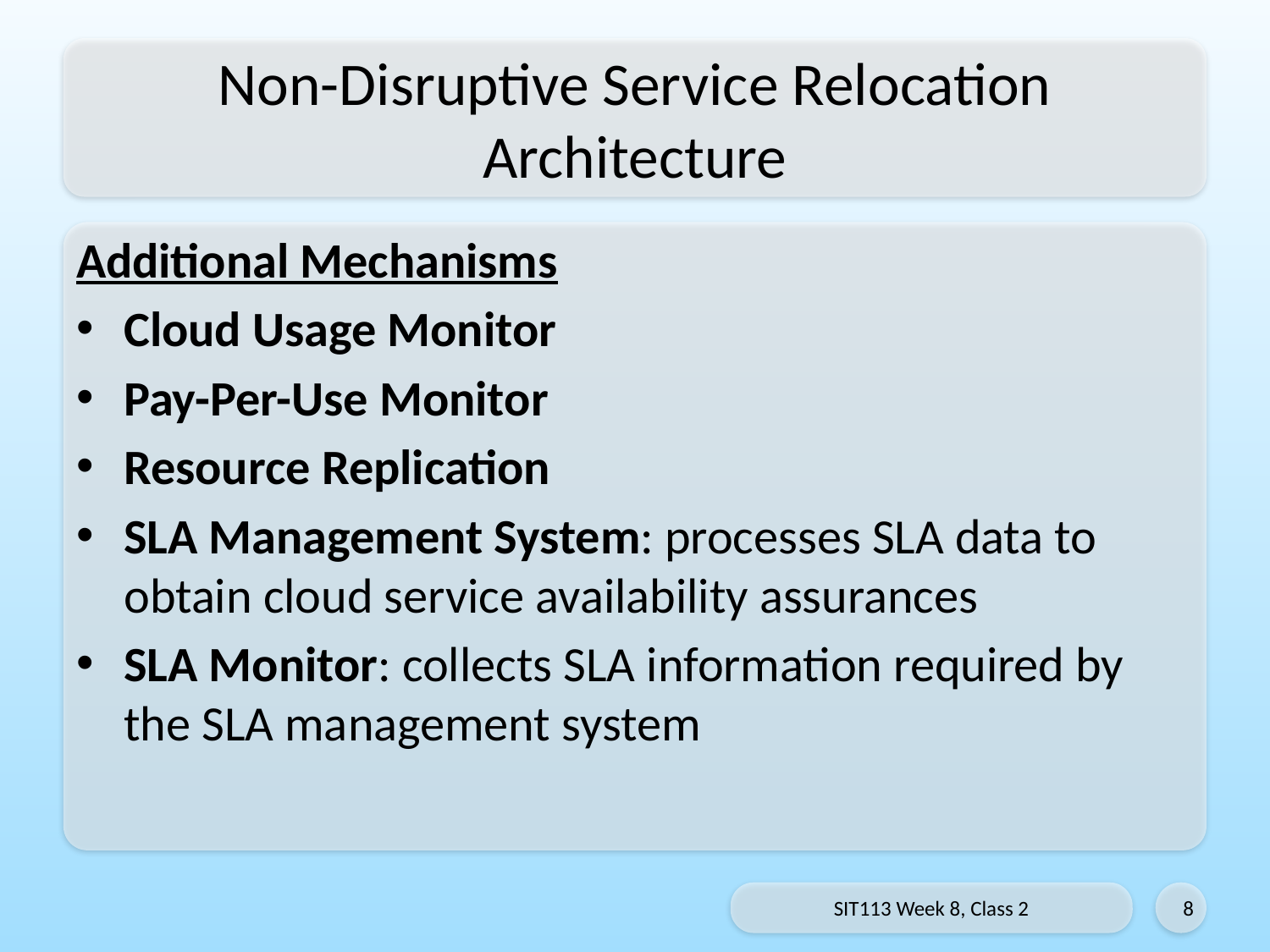

# Non-Disruptive Service Relocation Architecture
Additional Mechanisms
Cloud Usage Monitor
Pay-Per-Use Monitor
Resource Replication
SLA Management System: processes SLA data to obtain cloud service availability assurances
SLA Monitor: collects SLA information required by the SLA management system
SIT113 Week 8, Class 2
8